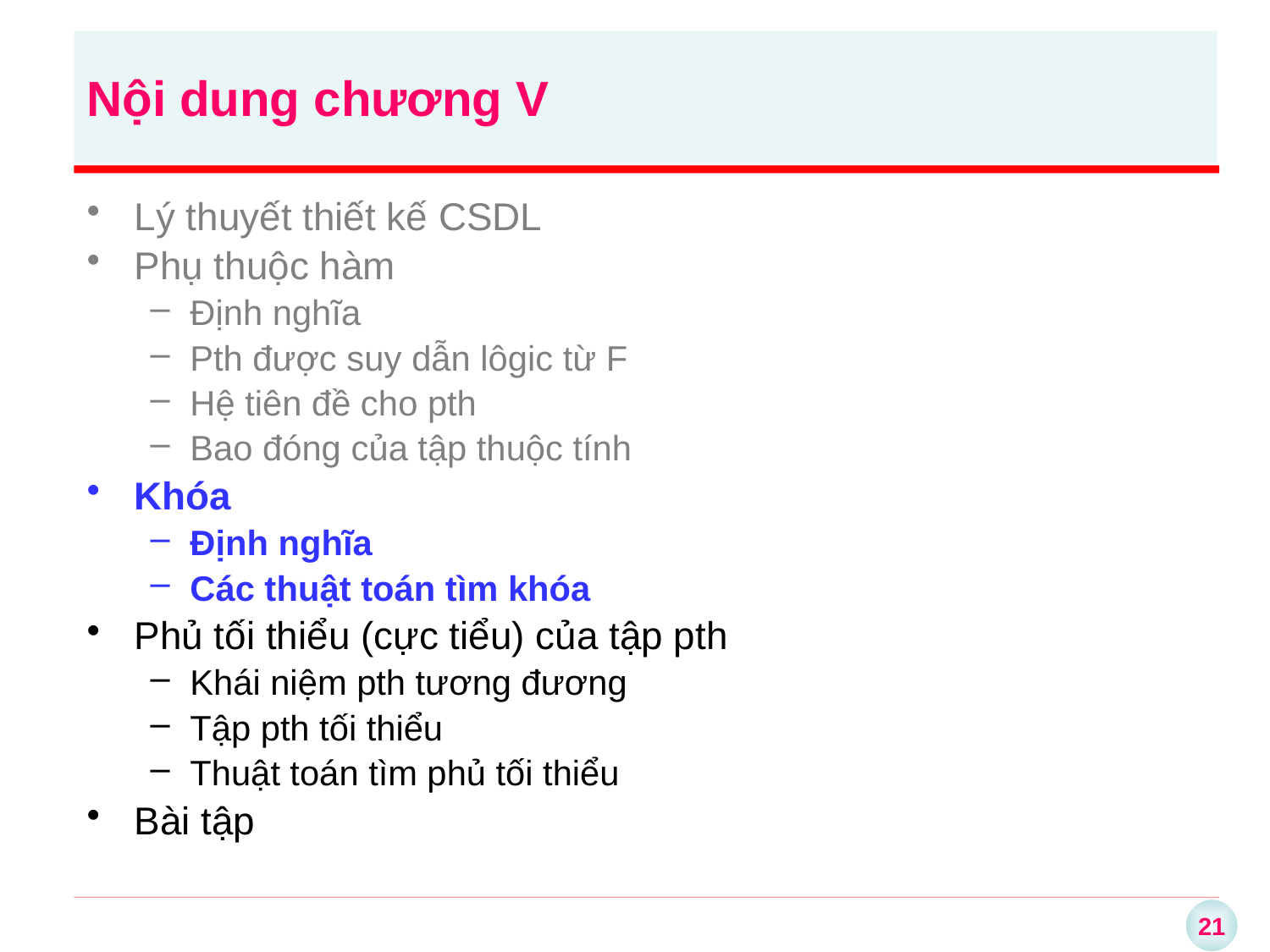

# Nội dung chương V
Lý thuyết thiết kế CSDL
Phụ thuộc hàm
Định nghĩa
Pth được suy dẫn lôgic từ F
Hệ tiên đề cho pth
Bao đóng của tập thuộc tính
Khóa
Định nghĩa
Các thuật toán tìm khóa
Phủ tối thiểu (cực tiểu) của tập pth
Khái niệm pth tương đương
Tập pth tối thiểu
Thuật toán tìm phủ tối thiểu
Bài tập